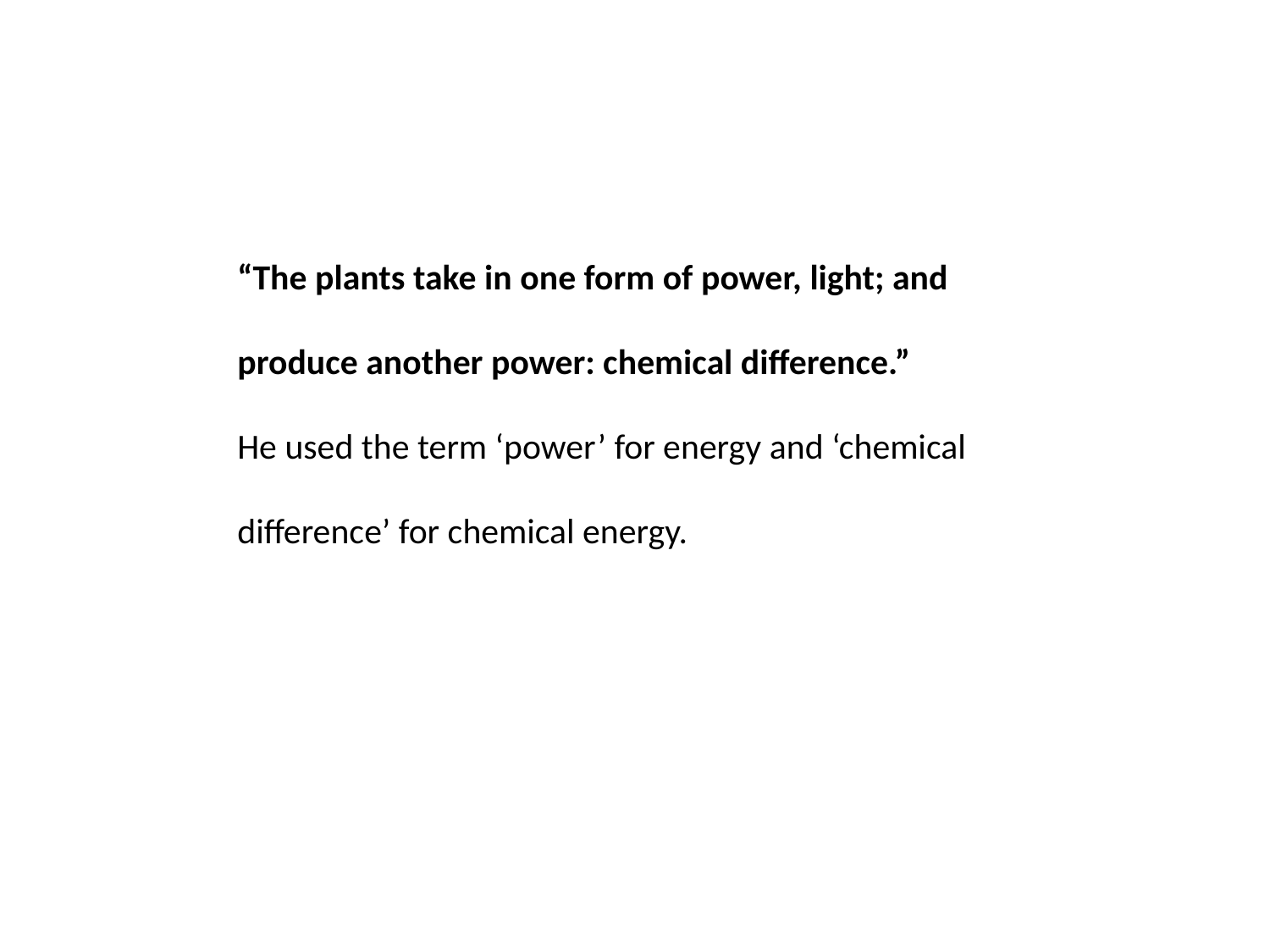

“The plants take in one form of power, light; and produce another power: chemical difference.”
He used the term ‘power’ for energy and ‘chemical difference’ for chemical energy.